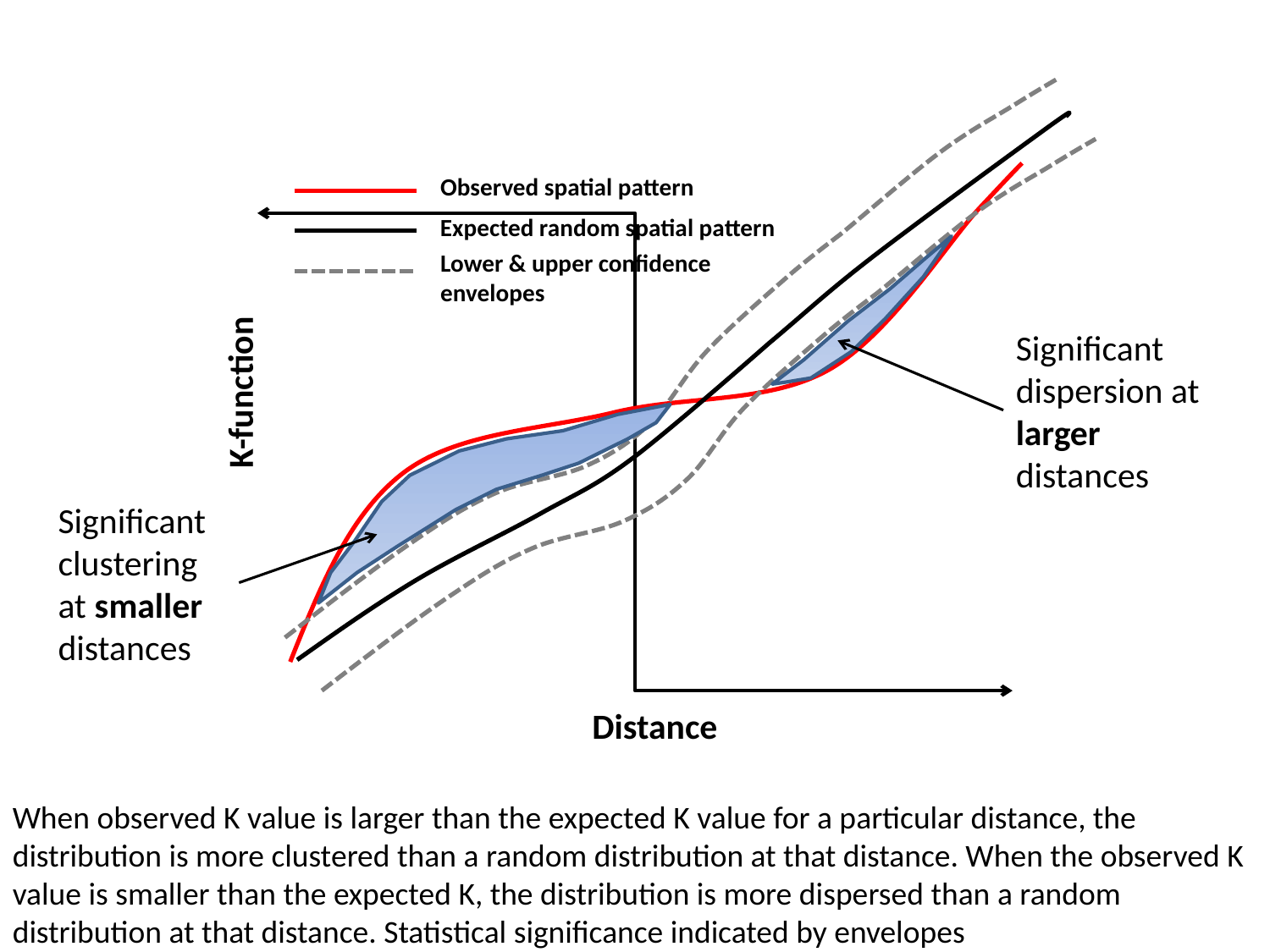

Observed spatial pattern
Expected random spatial pattern
Lower & upper confidence envelopes

Significant dispersion at larger distances
K-function

Significant clustering at smaller distances
Distance
When observed K value is larger than the expected K value for a particular distance, the distribution is more clustered than a random distribution at that distance. When the observed K value is smaller than the expected K, the distribution is more dispersed than a random distribution at that distance. Statistical significance indicated by envelopes